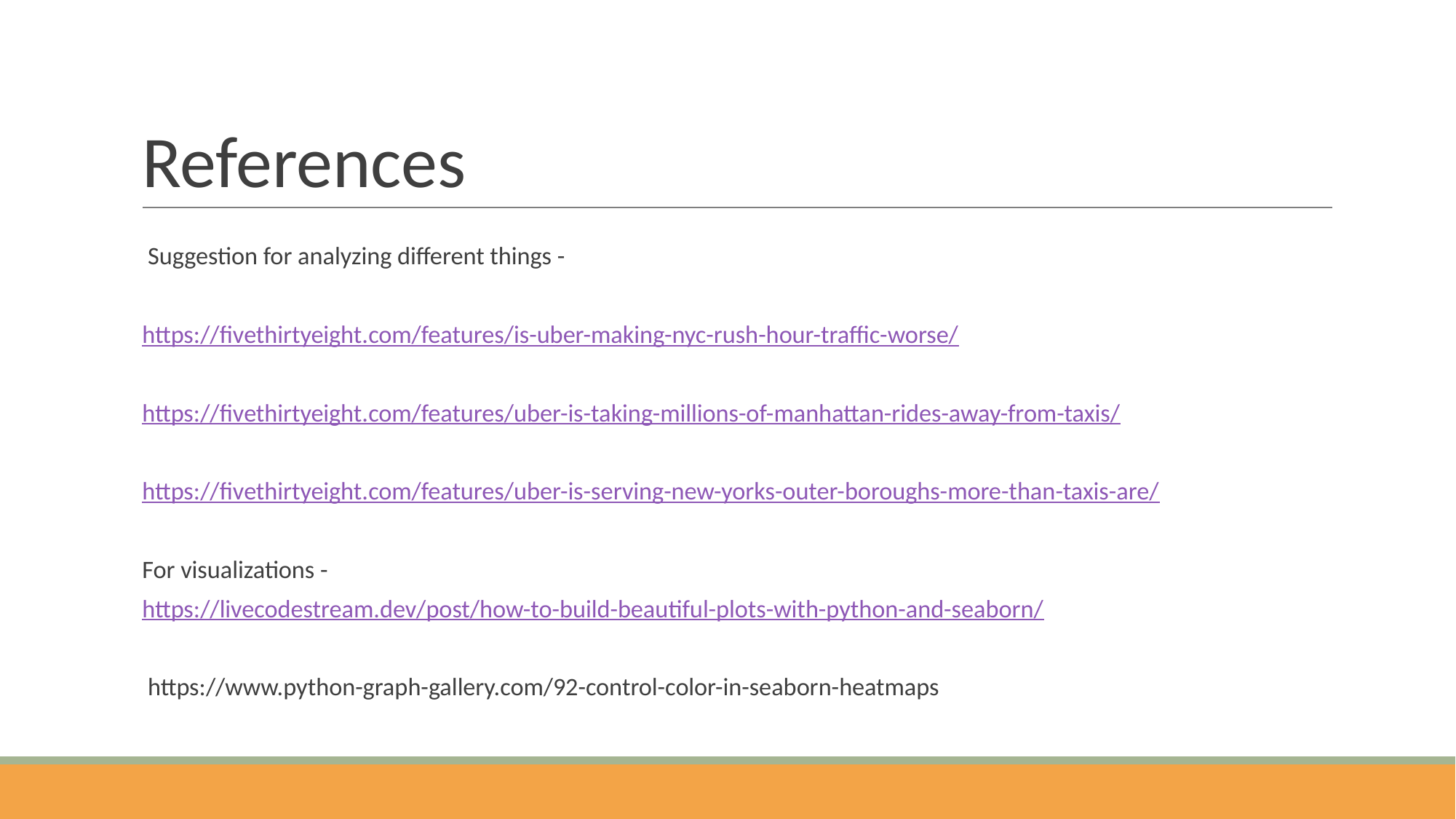

# References
 Suggestion for analyzing different things -

https://fivethirtyeight.com/features/is-uber-making-nyc-rush-hour-traffic-worse/

https://fivethirtyeight.com/features/uber-is-taking-millions-of-manhattan-rides-away-from-taxis/

https://fivethirtyeight.com/features/uber-is-serving-new-yorks-outer-boroughs-more-than-taxis-are/

For visualizations -
https://livecodestream.dev/post/how-to-build-beautiful-plots-with-python-and-seaborn/

 https://www.python-graph-gallery.com/92-control-color-in-seaborn-heatmaps